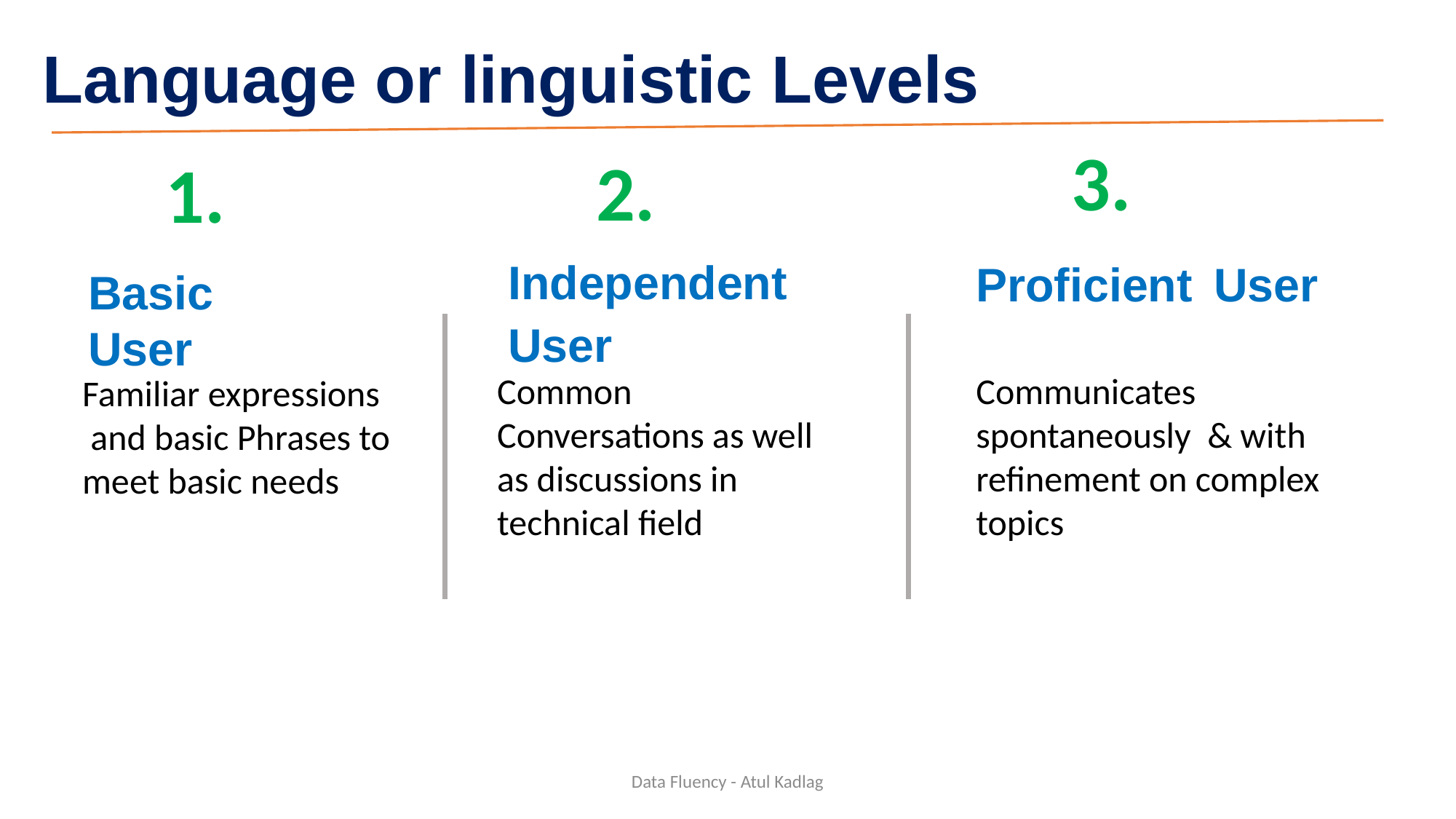

# Language or linguistic Levels
3.
2.
1.
Independent User
Proficient User
Basic User
Common Conversations as well as discussions in technical field
Communicates spontaneously  & with refinement on complex topics
Familiar expressions
 and basic Phrases to
meet basic needs
Data Fluency - Atul Kadlag